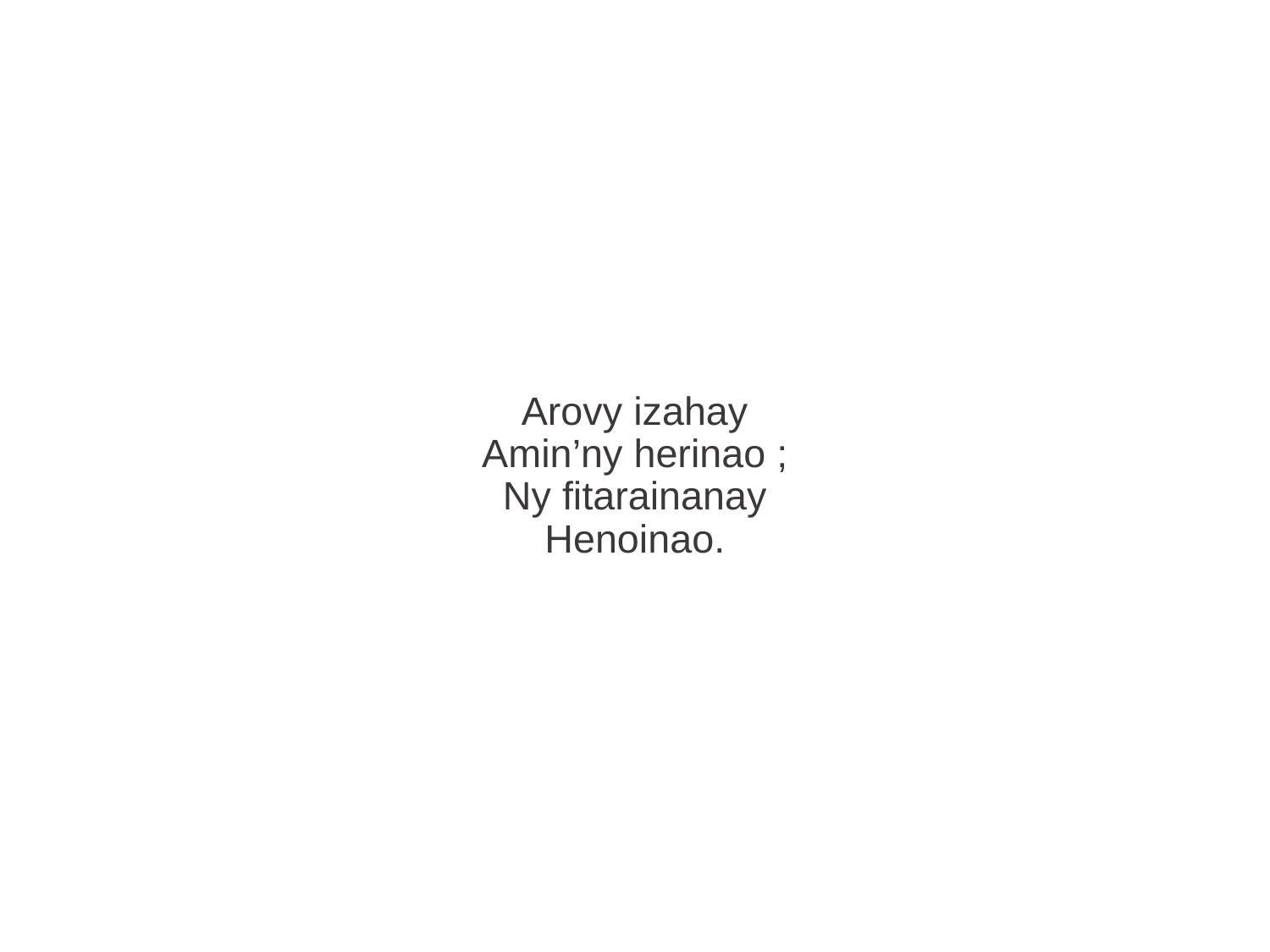

Arovy izahay
Amin’ny herinao ;
Ny fitarainanay
Henoinao.